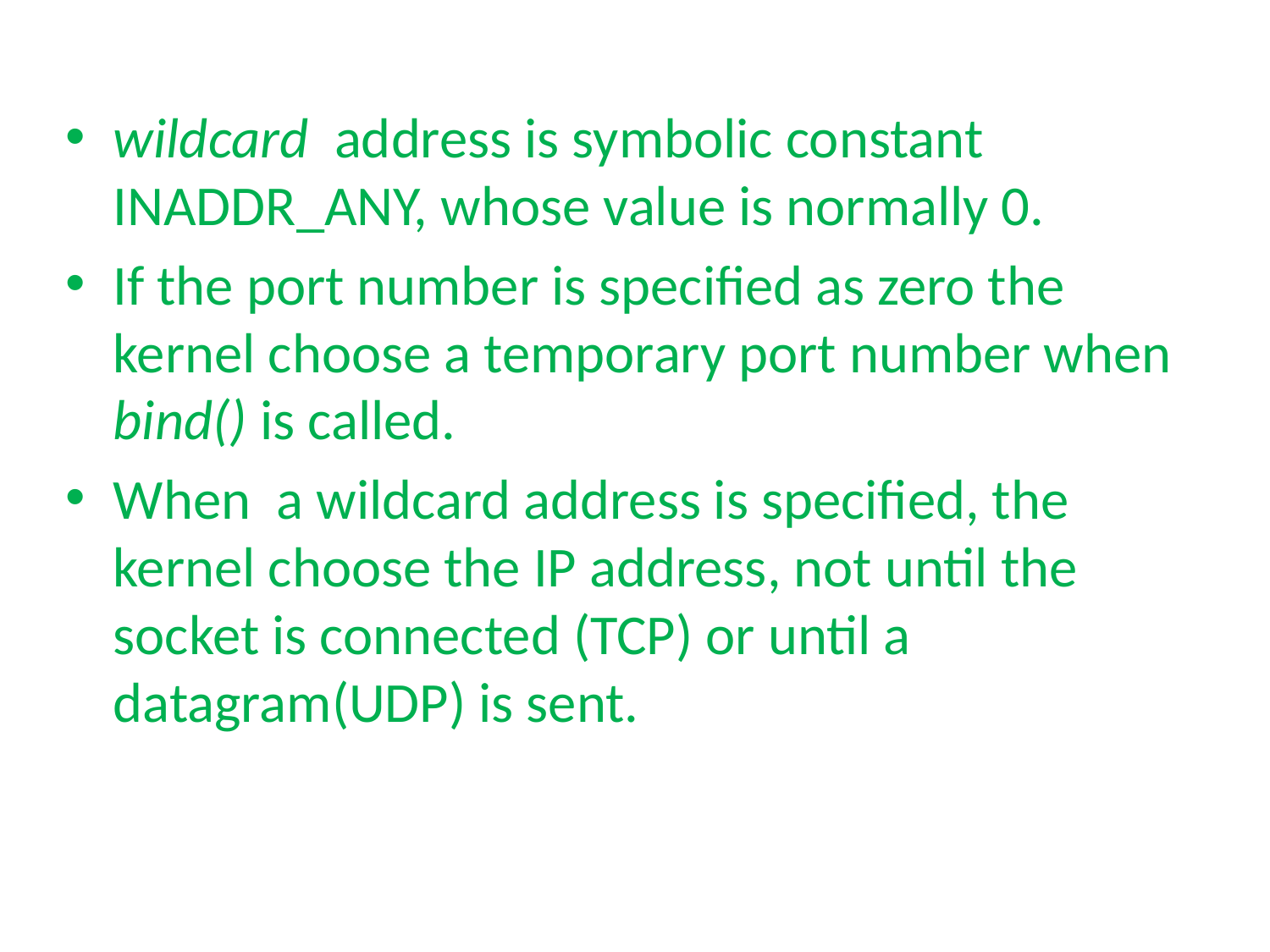

#
wildcard  address is symbolic constant INADDR_ANY, whose value is normally 0.
If the port number is specified as zero the kernel choose a temporary port number when bind() is called.
When  a wildcard address is specified, the kernel choose the IP address, not until the socket is connected (TCP) or until a datagram(UDP) is sent.